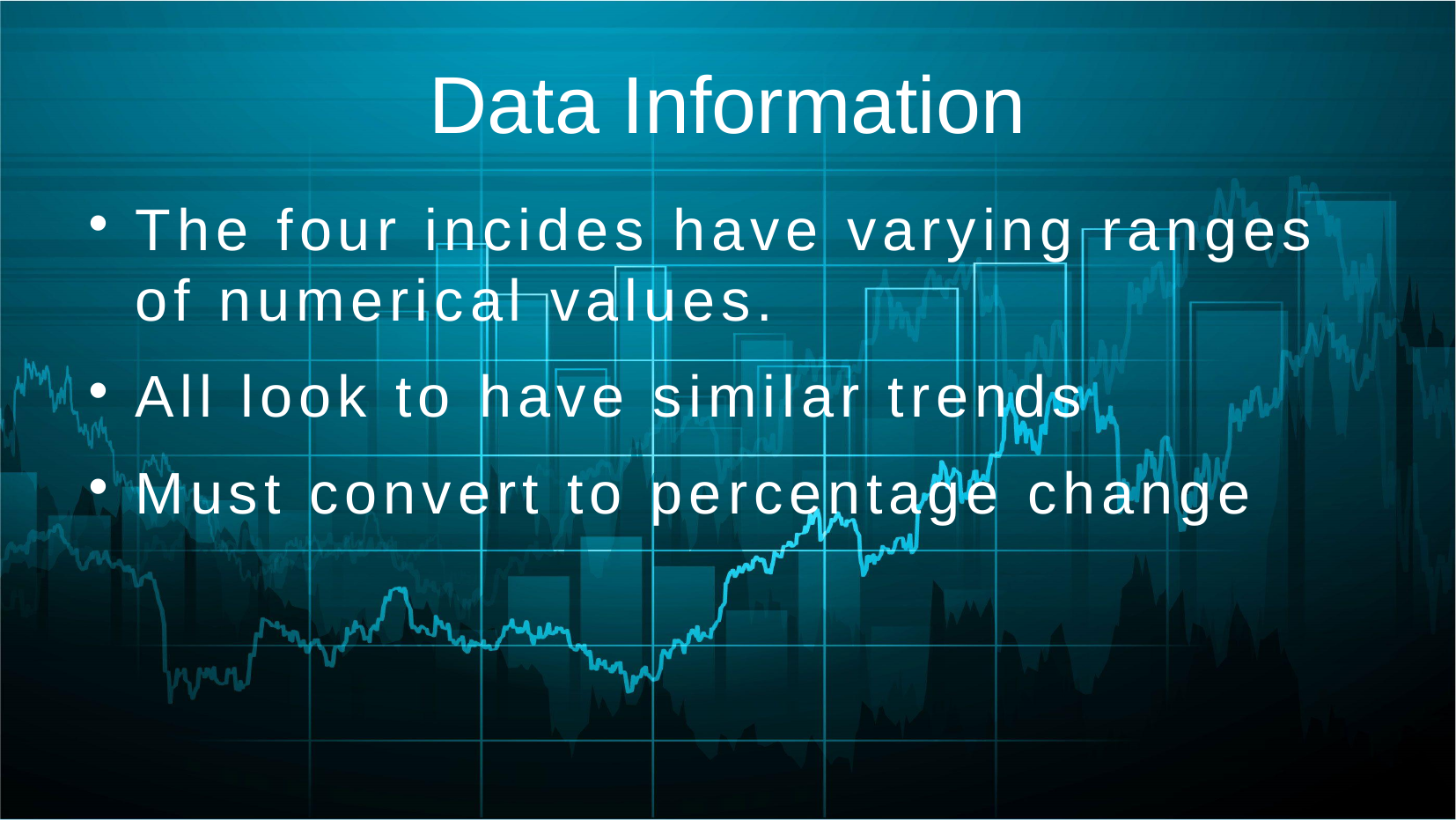

Data Information
The four incides have varying ranges of numerical values.
All look to have similar trends
Must convert to percentage change